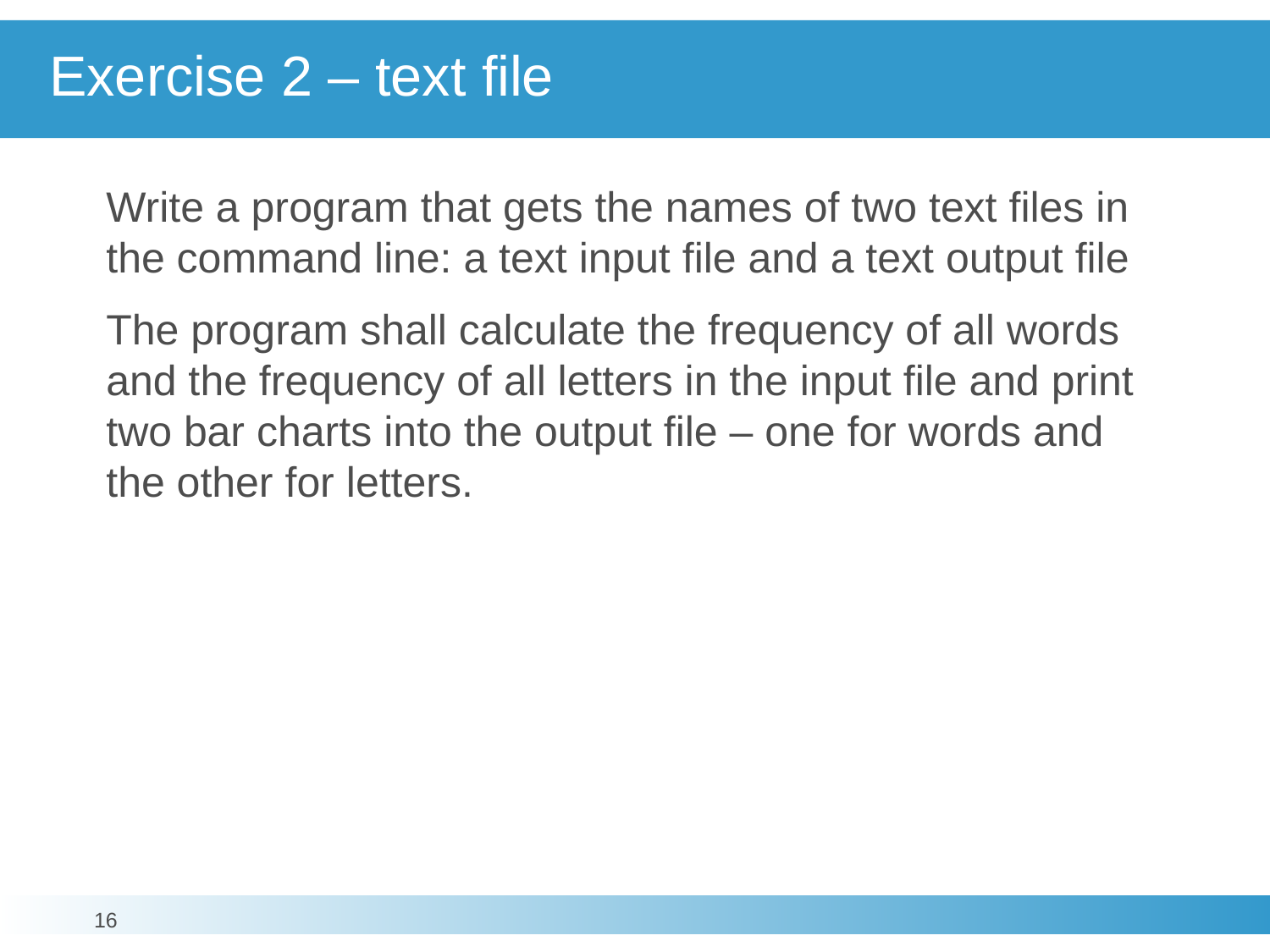

# Exercise 2 – text file
Write a program that gets the names of two text files in the command line: a text input file and a text output file
The program shall calculate the frequency of all words and the frequency of all letters in the input file and print two bar charts into the output file – one for words and the other for letters.

16